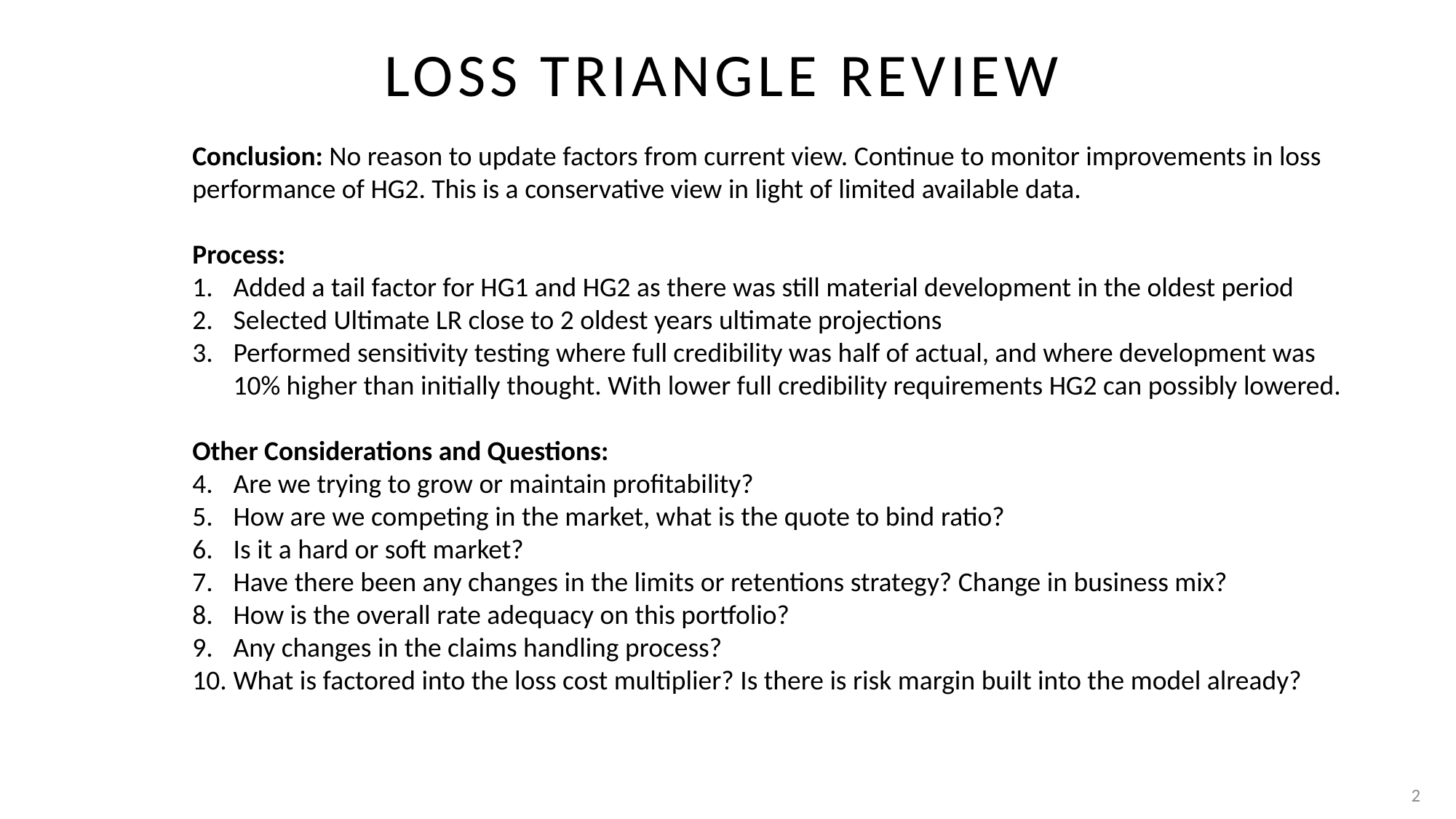

# Loss Triangle Review
Conclusion: No reason to update factors from current view. Continue to monitor improvements in loss performance of HG2. This is a conservative view in light of limited available data.

Process:
Added a tail factor for HG1 and HG2 as there was still material development in the oldest period
Selected Ultimate LR close to 2 oldest years ultimate projections
Performed sensitivity testing where full credibility was half of actual, and where development was 10% higher than initially thought. With lower full credibility requirements HG2 can possibly lowered.

Other Considerations and Questions:
Are we trying to grow or maintain profitability?
How are we competing in the market, what is the quote to bind ratio?
Is it a hard or soft market?
Have there been any changes in the limits or retentions strategy? Change in business mix?
How is the overall rate adequacy on this portfolio?
Any changes in the claims handling process?
What is factored into the loss cost multiplier? Is there is risk margin built into the model already?

2